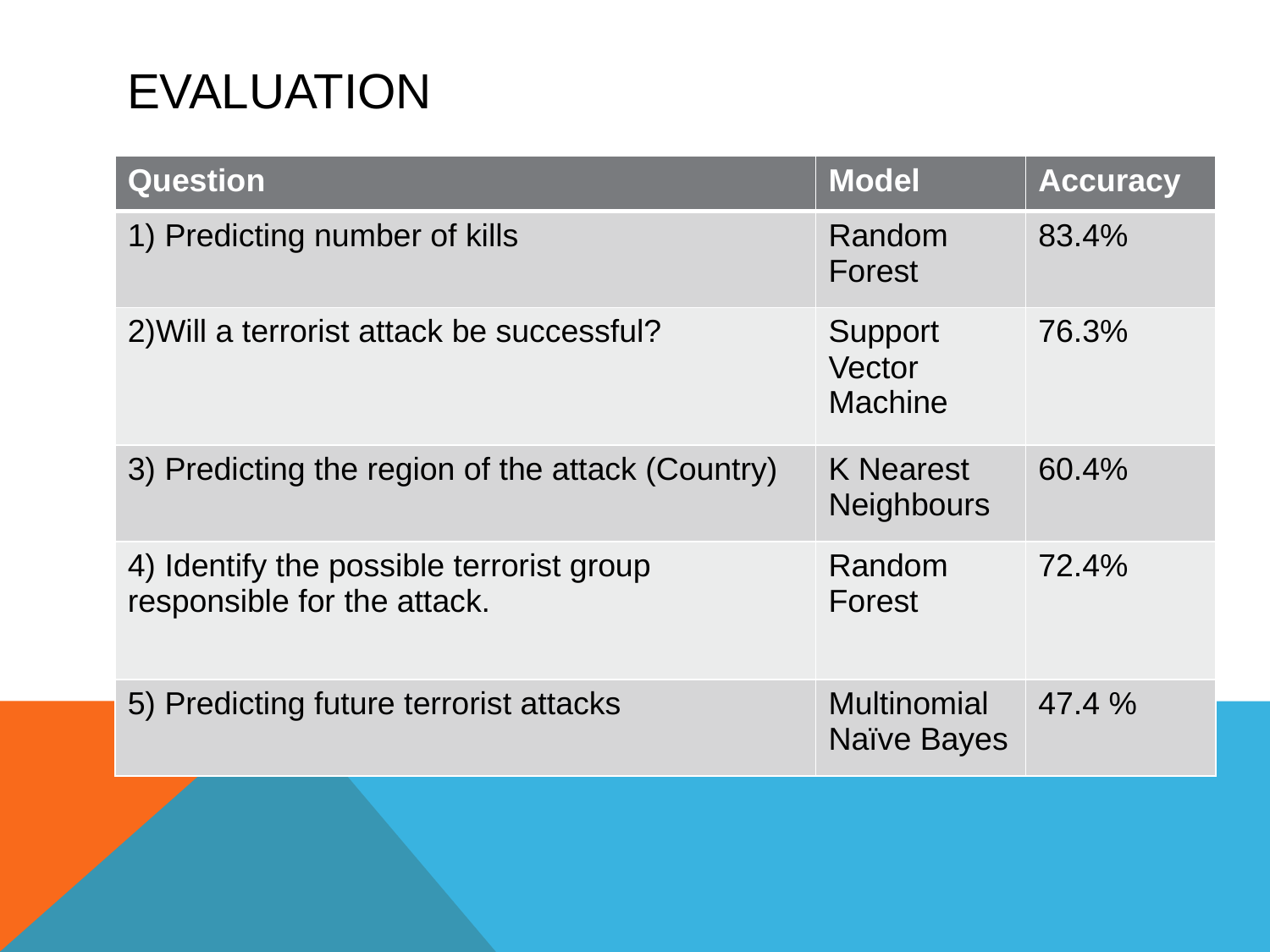

# EVALUATION
| Question | Model | Accuracy |
| --- | --- | --- |
| 1) Predicting number of kills | Random Forest | 83.4% |
| 2)Will a terrorist attack be successful? | Support Vector Machine | 76.3% |
| 3) Predicting the region of the attack (Country) | K Nearest Neighbours | 60.4% |
| 4) Identify the possible terrorist group responsible for the attack. | Random Forest | 72.4% |
| 5) Predicting future terrorist attacks | Multinomial Naïve Bayes | 47.4 % |